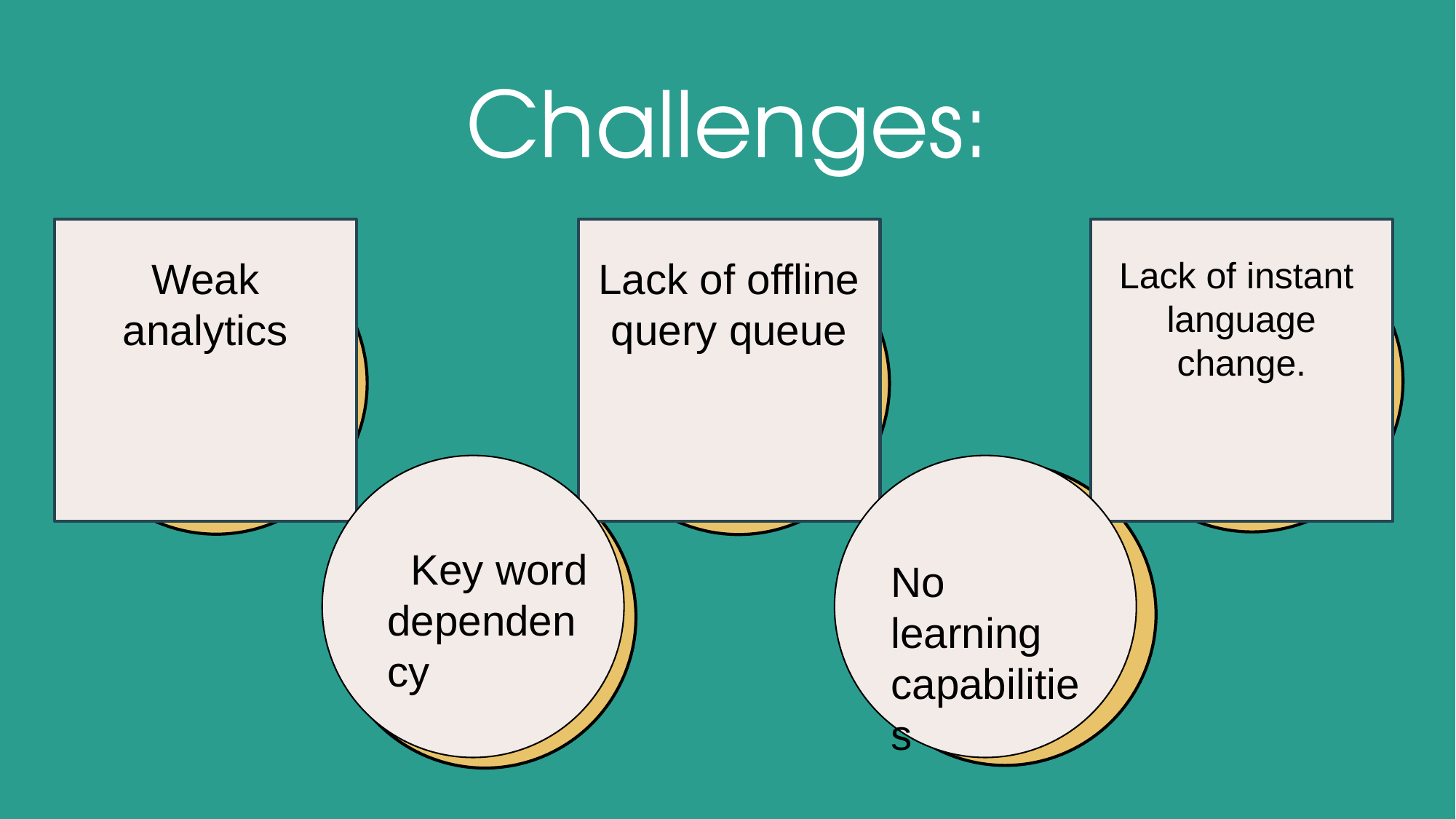

# Challenges:
Weak analytics
Lack of offline query queue
Lack of instant  language change.

  Key word dependency
No learning capabilities